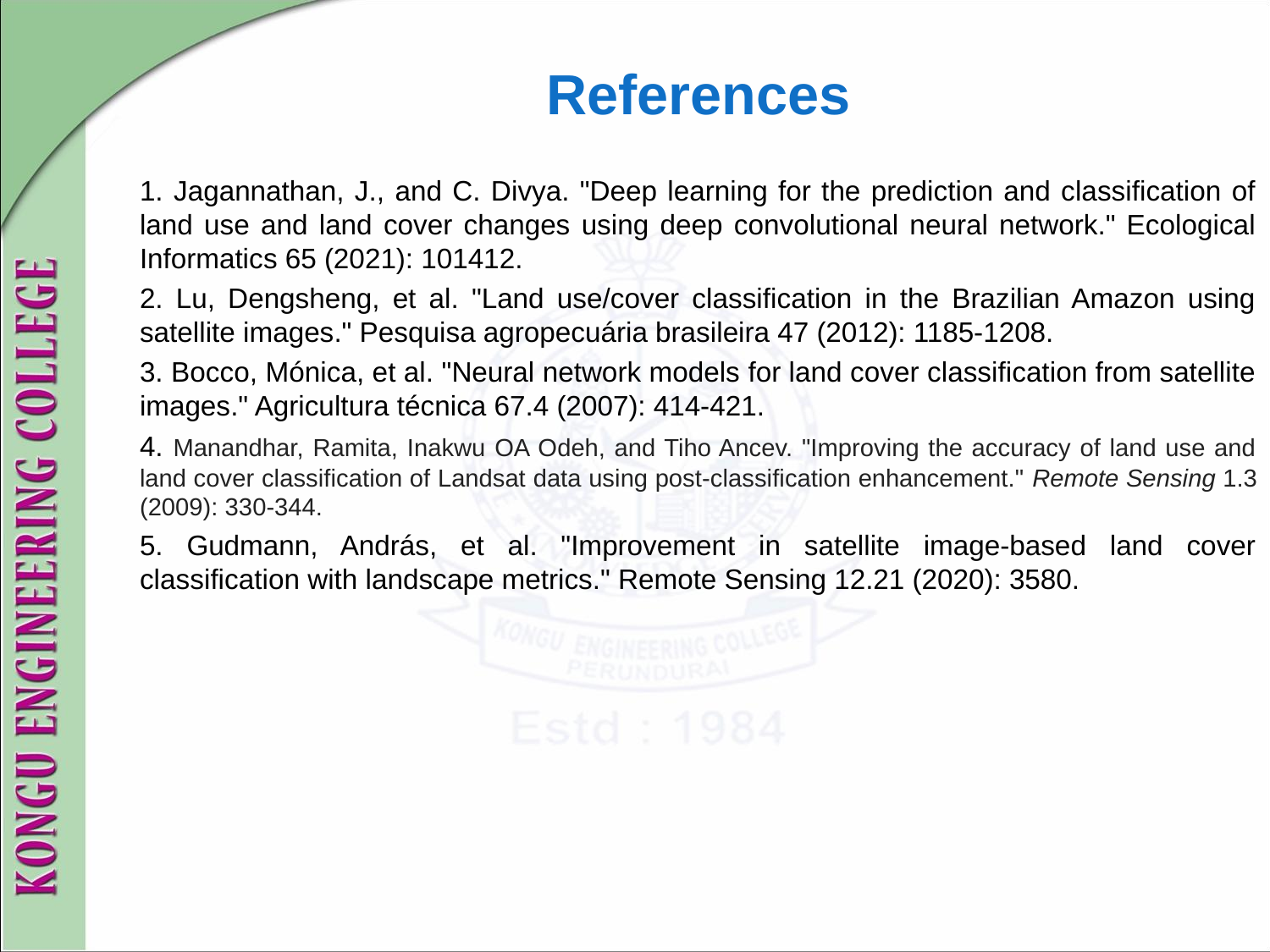

# References

1. Jagannathan, J., and C. Divya. "Deep learning for the prediction and classification of land use and land cover changes using deep convolutional neural network." Ecological Informatics 65 (2021): 101412.
2. Lu, Dengsheng, et al. "Land use/cover classification in the Brazilian Amazon using satellite images." Pesquisa agropecuária brasileira 47 (2012): 1185-1208.
3. Bocco, Mónica, et al. "Neural network models for land cover classification from satellite images." Agricultura técnica 67.4 (2007): 414-421.
4. Manandhar, Ramita, Inakwu OA Odeh, and Tiho Ancev. "Improving the accuracy of land use and land cover classification of Landsat data using post-classification enhancement." Remote Sensing 1.3 (2009): 330-344.
5. Gudmann, András, et al. "Improvement in satellite image-based land cover classification with landscape metrics." Remote Sensing 12.21 (2020): 3580.